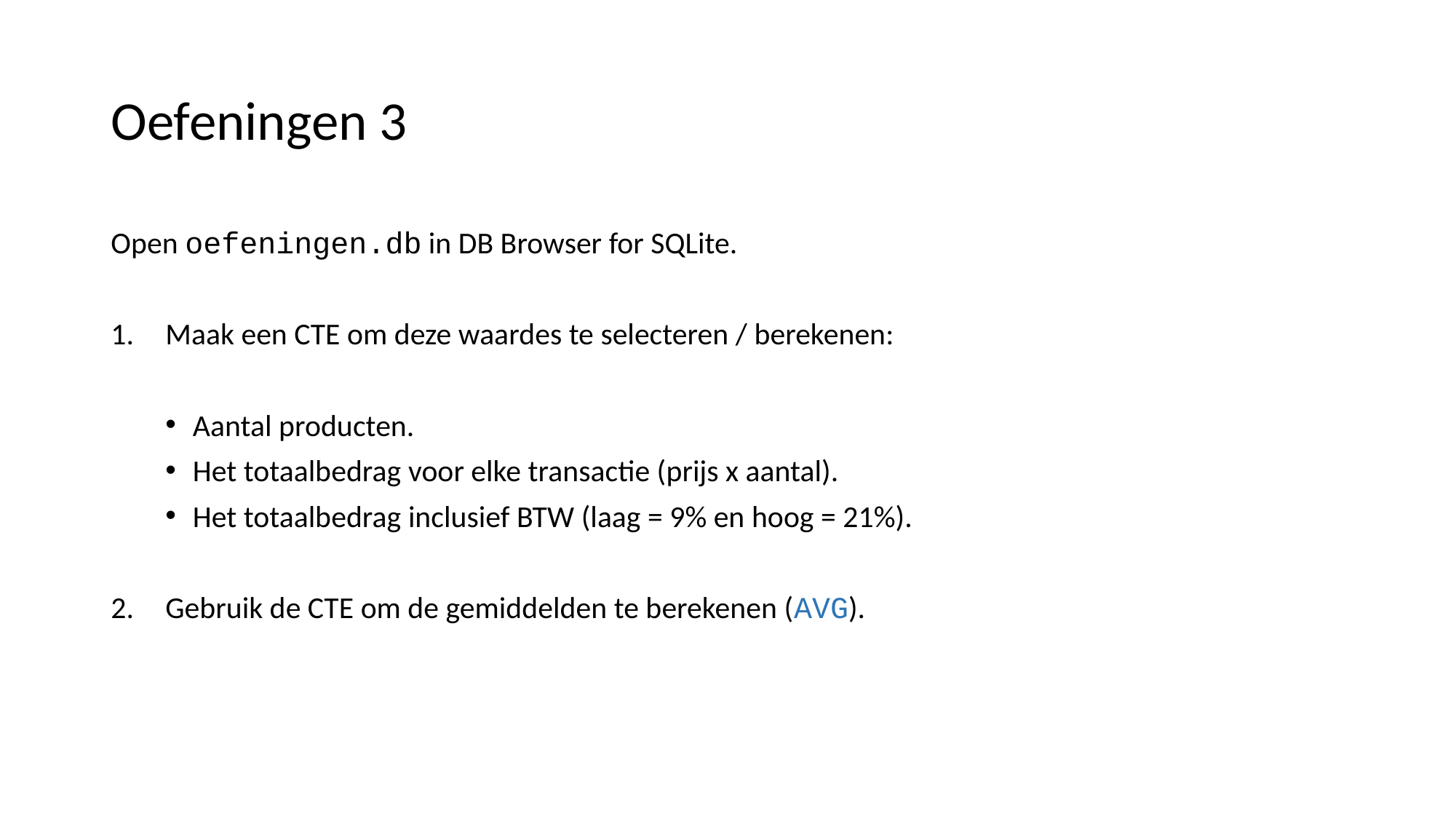

# Oefeningen 3
Open oefeningen.db in DB Browser for SQLite.

Maak een CTE om deze waardes te selecteren / berekenen:

Aantal producten.
Het totaalbedrag voor elke transactie (prijs x aantal).
Het totaalbedrag inclusief BTW (laag = 9% en hoog = 21%).

Gebruik de CTE om de gemiddelden te berekenen (AVG).